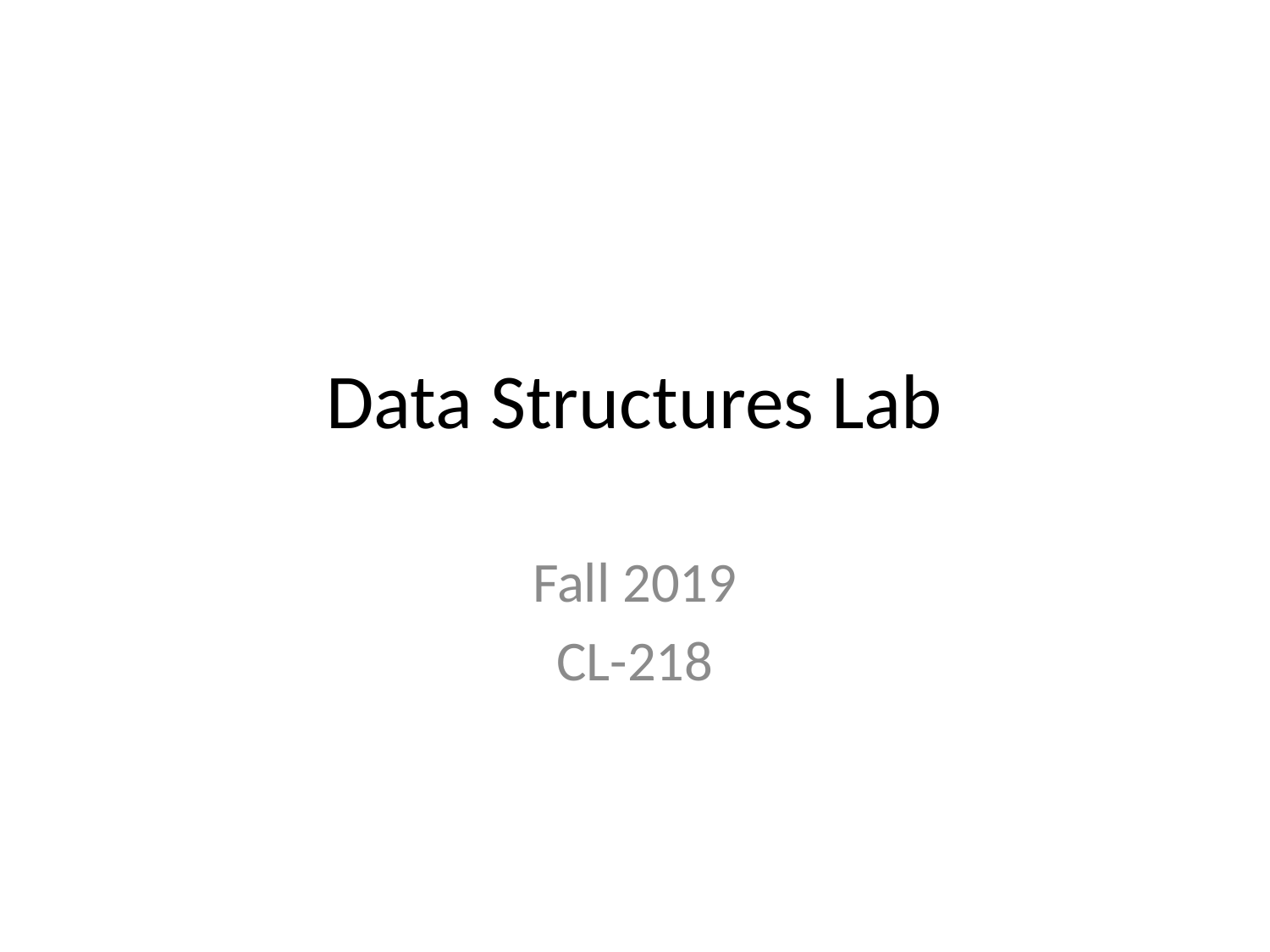

# Data Structures Lab
Fall 2019
CL-218